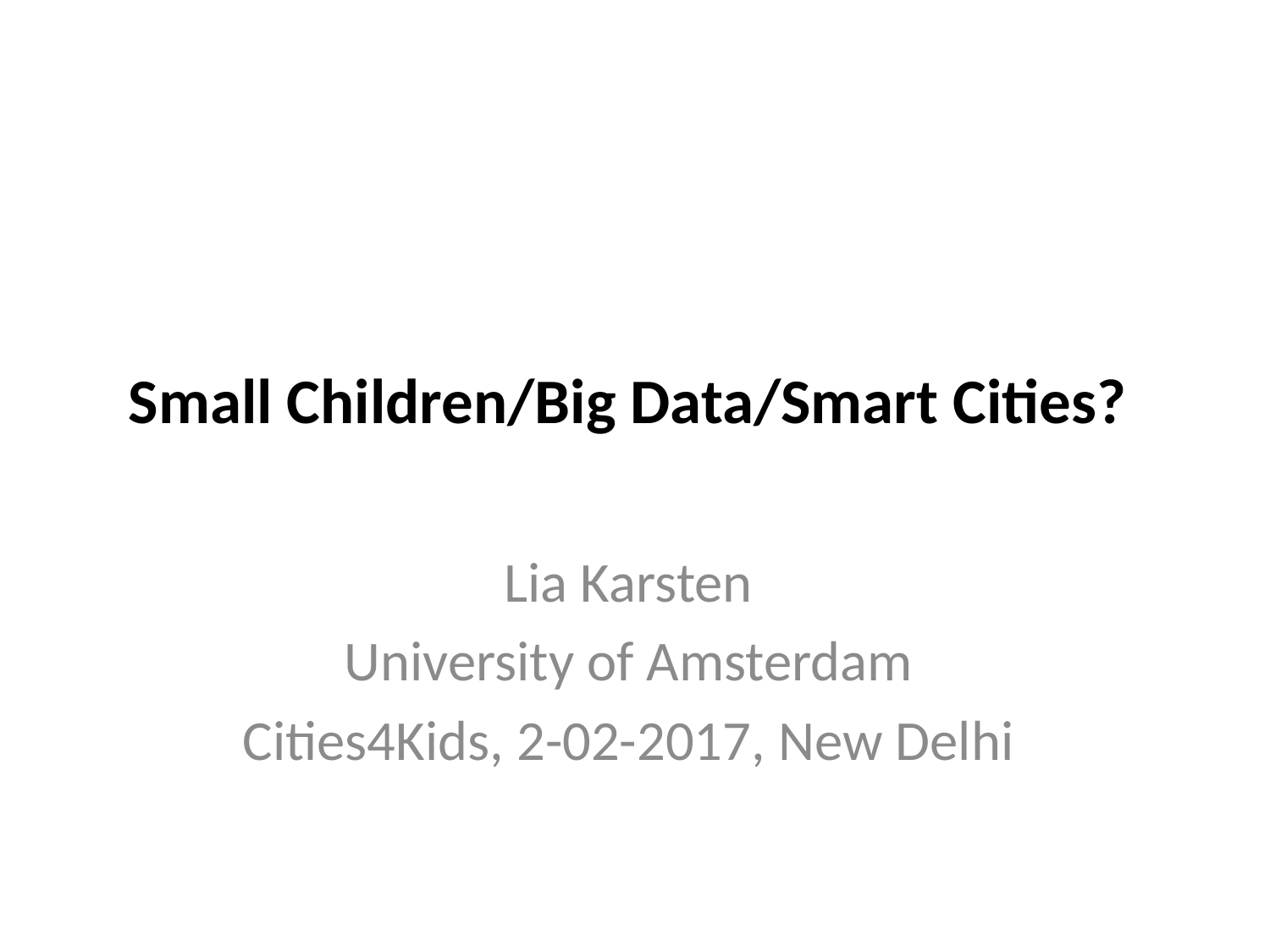

# Small Children/Big Data/Smart Cities?
Lia Karsten
University of Amsterdam
Cities4Kids, 2-02-2017, New Delhi